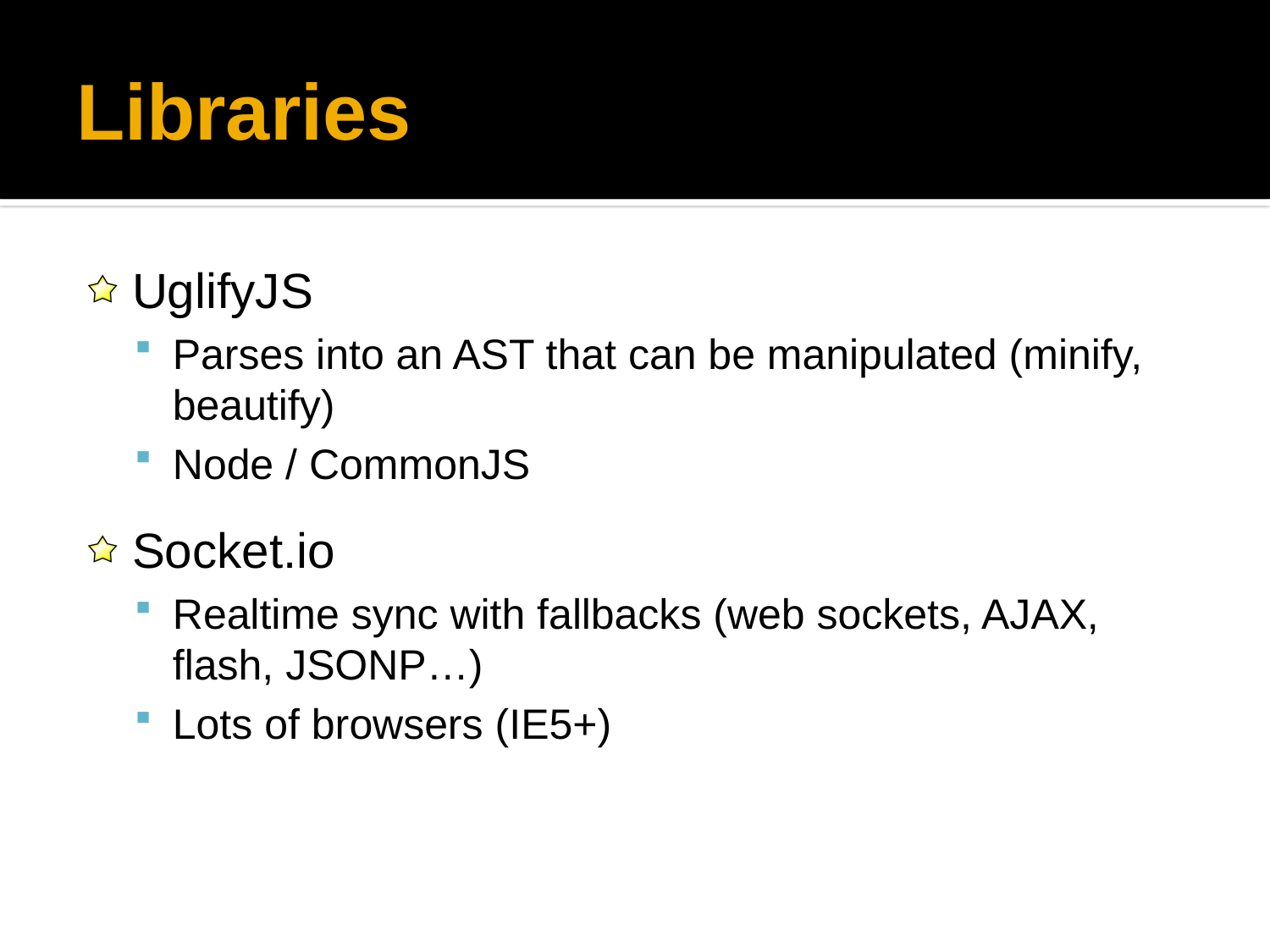

# Libraries
UglifyJS
Parses into an AST that can be manipulated (minify, beautify)
Node / CommonJS
Socket.io
Realtime sync with fallbacks (web sockets, AJAX, flash, JSONP…)
Lots of browsers (IE5+)